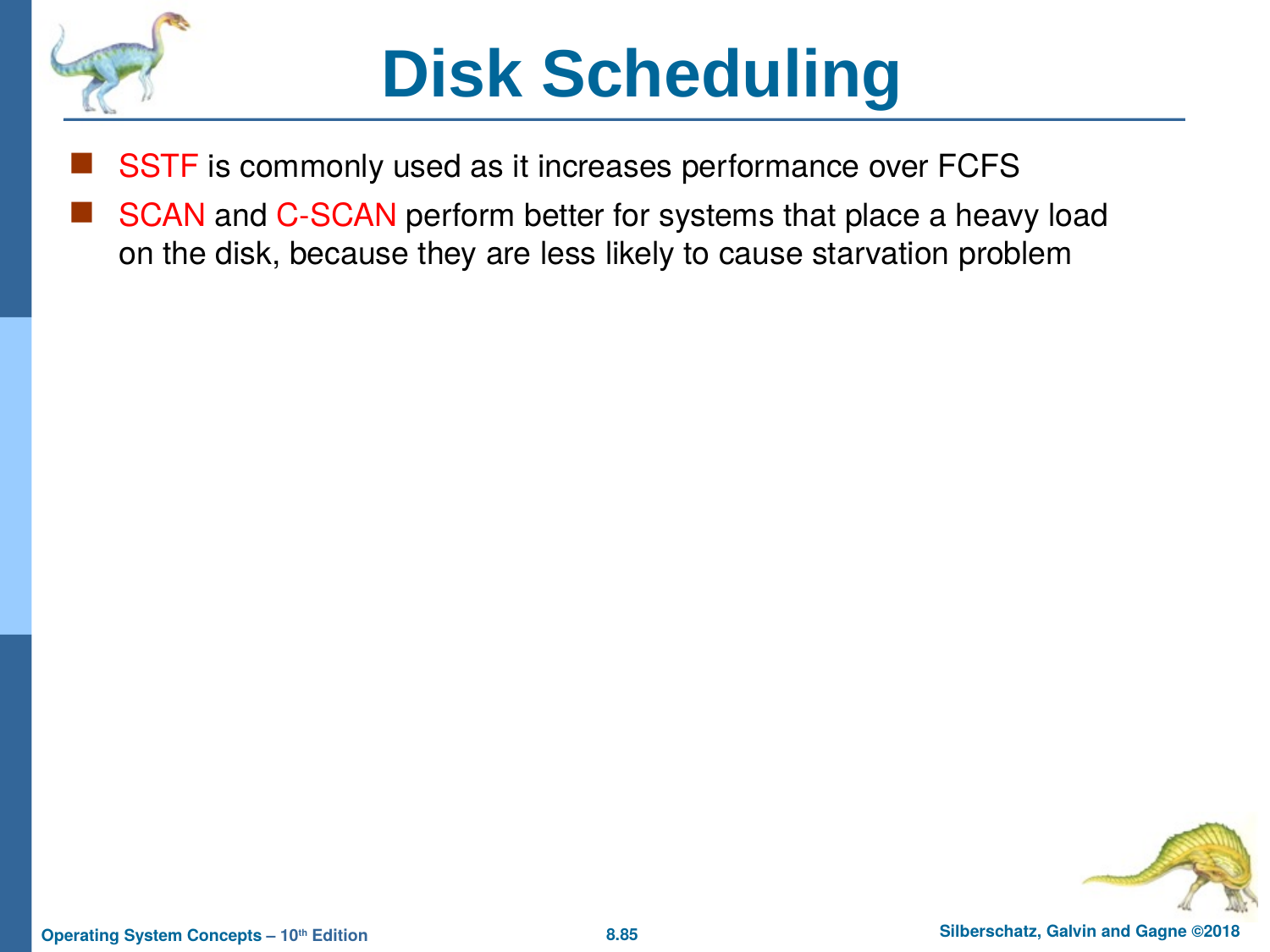

# Disk Scheduling
SSTF is commonly used as it increases performance over FCFS
SCAN and C-SCAN perform better for systems that place a heavy load on the disk, because they are less likely to cause starvation problem